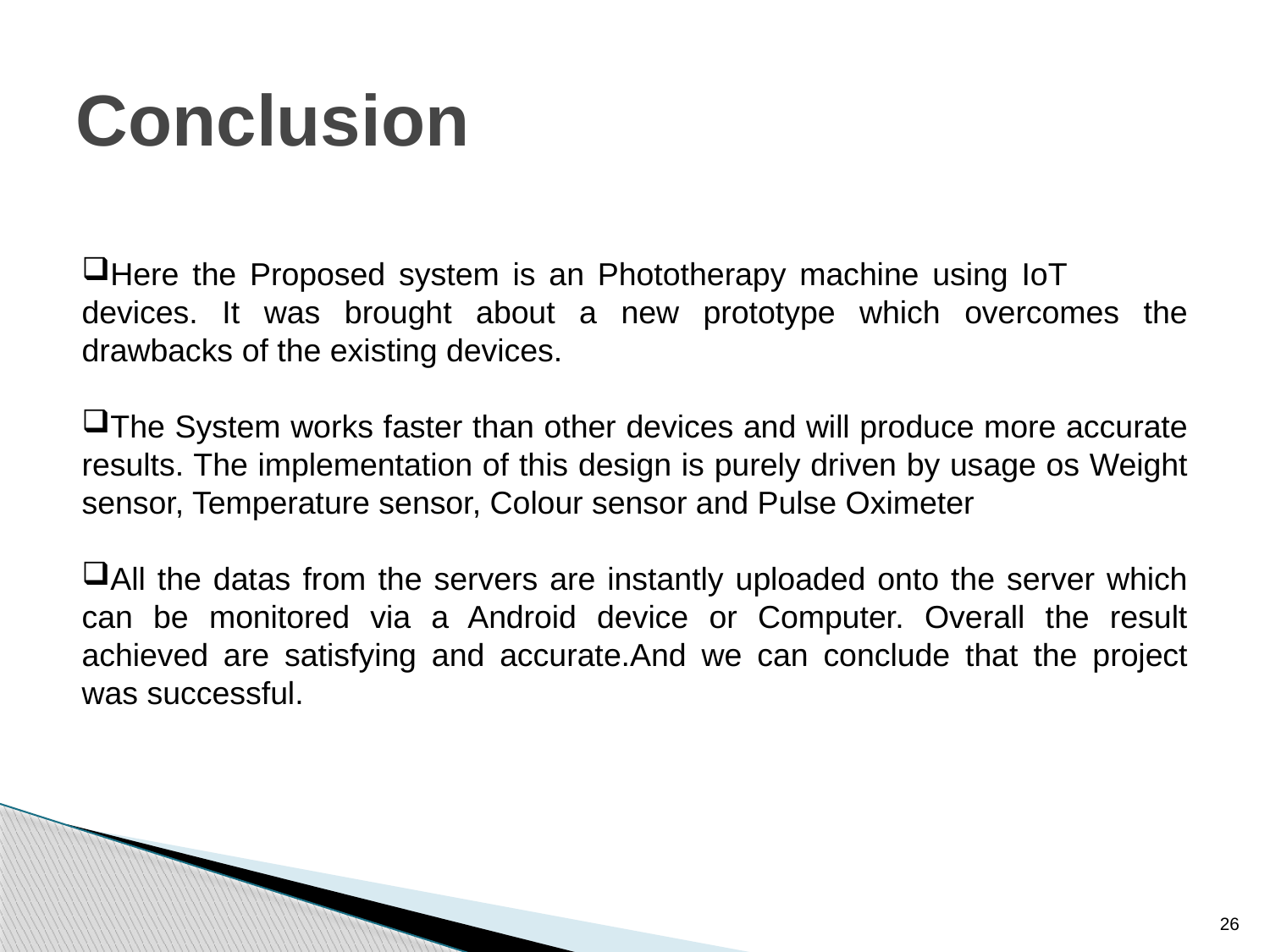

# Conclusion
Here the Proposed system is an Phototherapy machine using IoT          devices. It was brought about a new prototype which overcomes the drawbacks of the existing devices.

The System works faster than other devices and will produce more accurate results. The implementation of this design is purely driven by usage os Weight sensor, Temperature sensor, Colour sensor and Pulse Oximeter

All the datas from the servers are instantly uploaded onto the server which can be monitored via a Android device or Computer. Overall the result achieved are satisfying and accurate.And we can conclude that the project was successful.
26